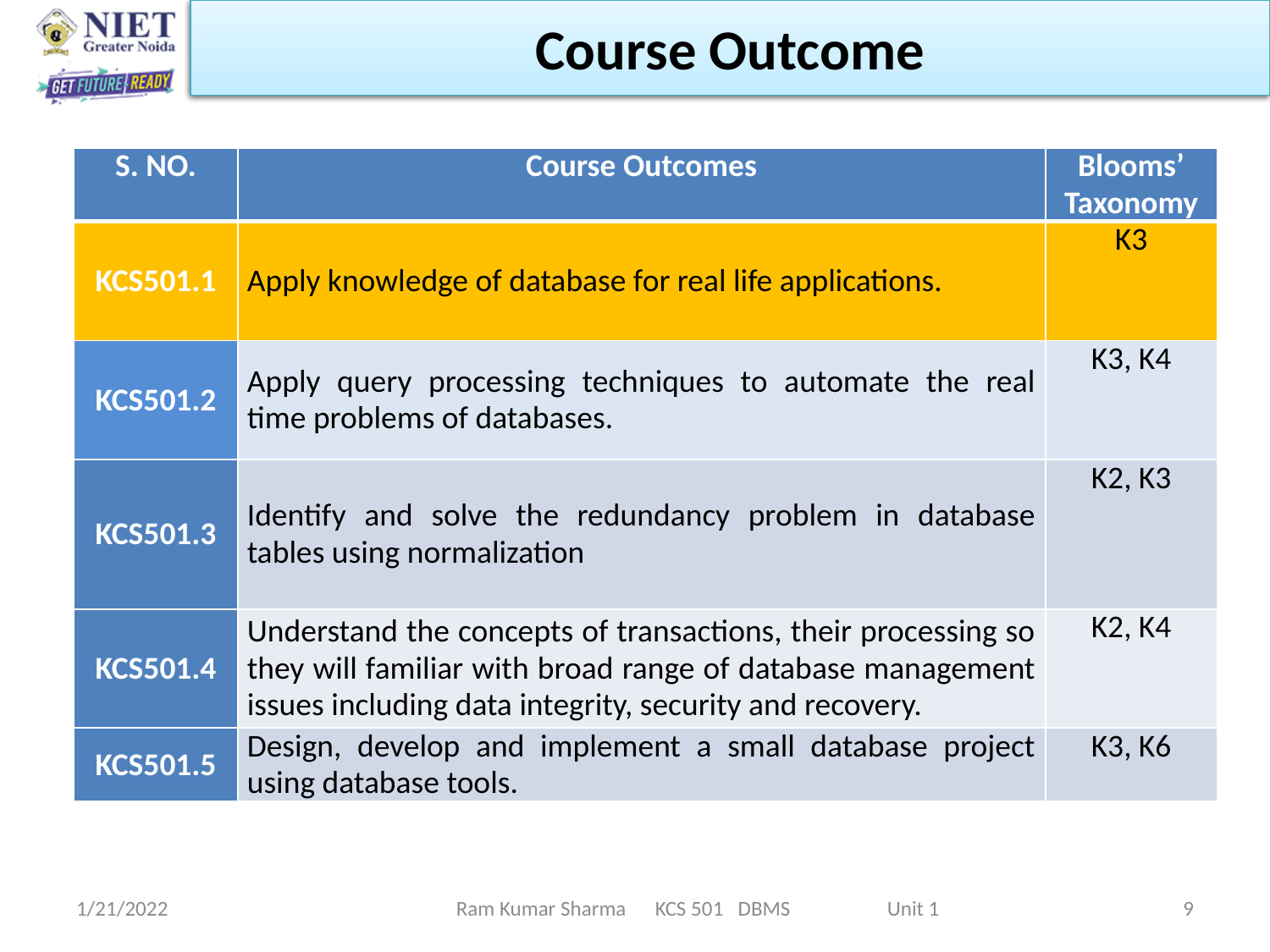

Course Outcome
| S. NO. | Course Outcomes | Blooms’ Taxonomy |
| --- | --- | --- |
| KCS501.1 | Apply knowledge of database for real life applications. | K3 |
| KCS501.2 | Apply query processing techniques to automate the real time problems of databases. | K3, K4 |
| KCS501.3 | Identify and solve the redundancy problem in database tables using normalization | K2, K3 |
| KCS501.4 | Understand the concepts of transactions, their processing so they will familiar with broad range of database management issues including data integrity, security and recovery. | K2, K4 |
| KCS501.5 | Design, develop and implement a small database project using database tools. | K3, K6 |
1/21/2022
Ram Kumar Sharma      KCS 501   DBMS                    Unit 1
9